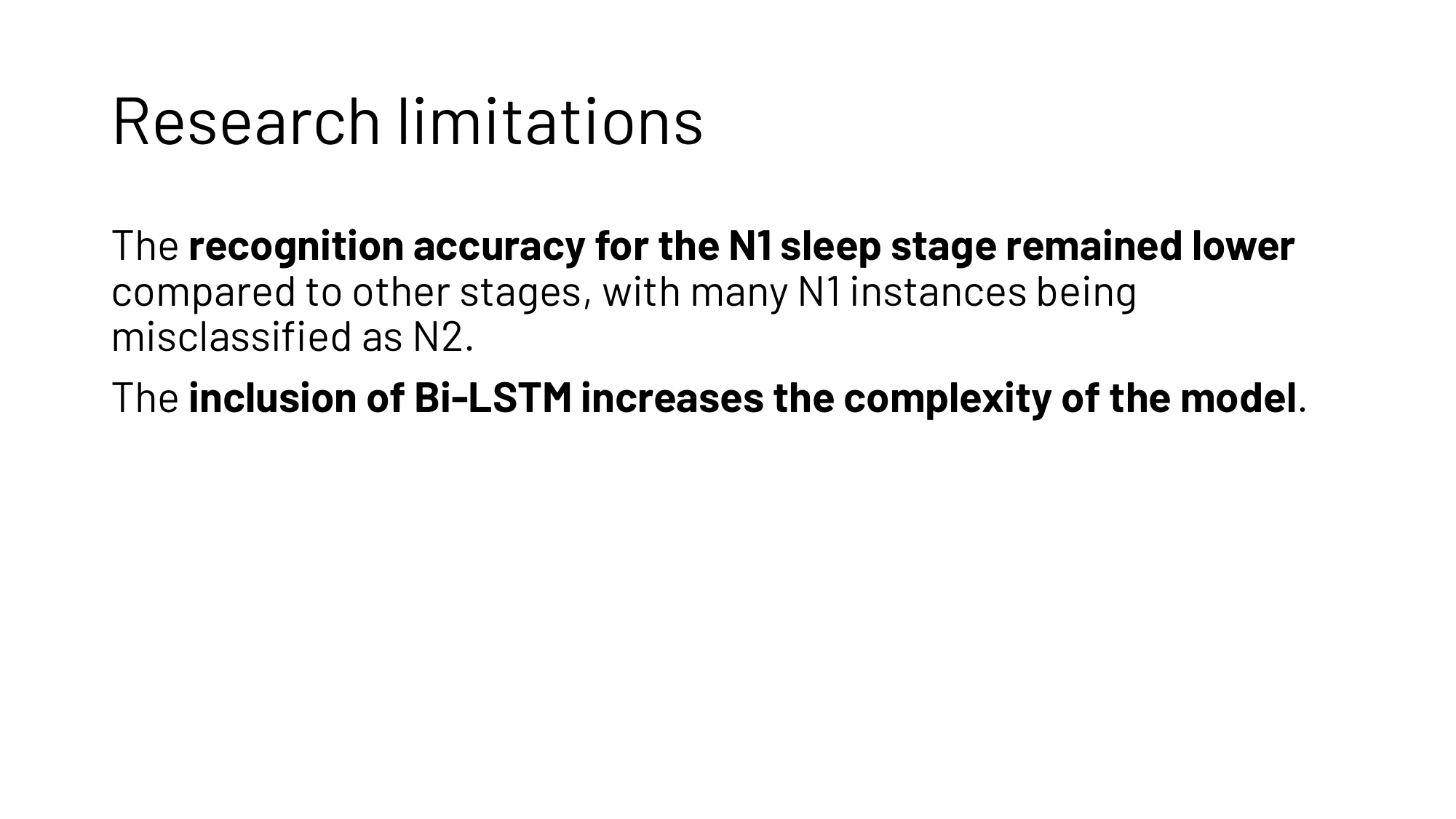

# Research limitations
The recognition accuracy for the N1 sleep stage remained lower compared to other stages, with many N1 instances being misclassified as N2.
The inclusion of Bi-LSTM increases the complexity of the model.